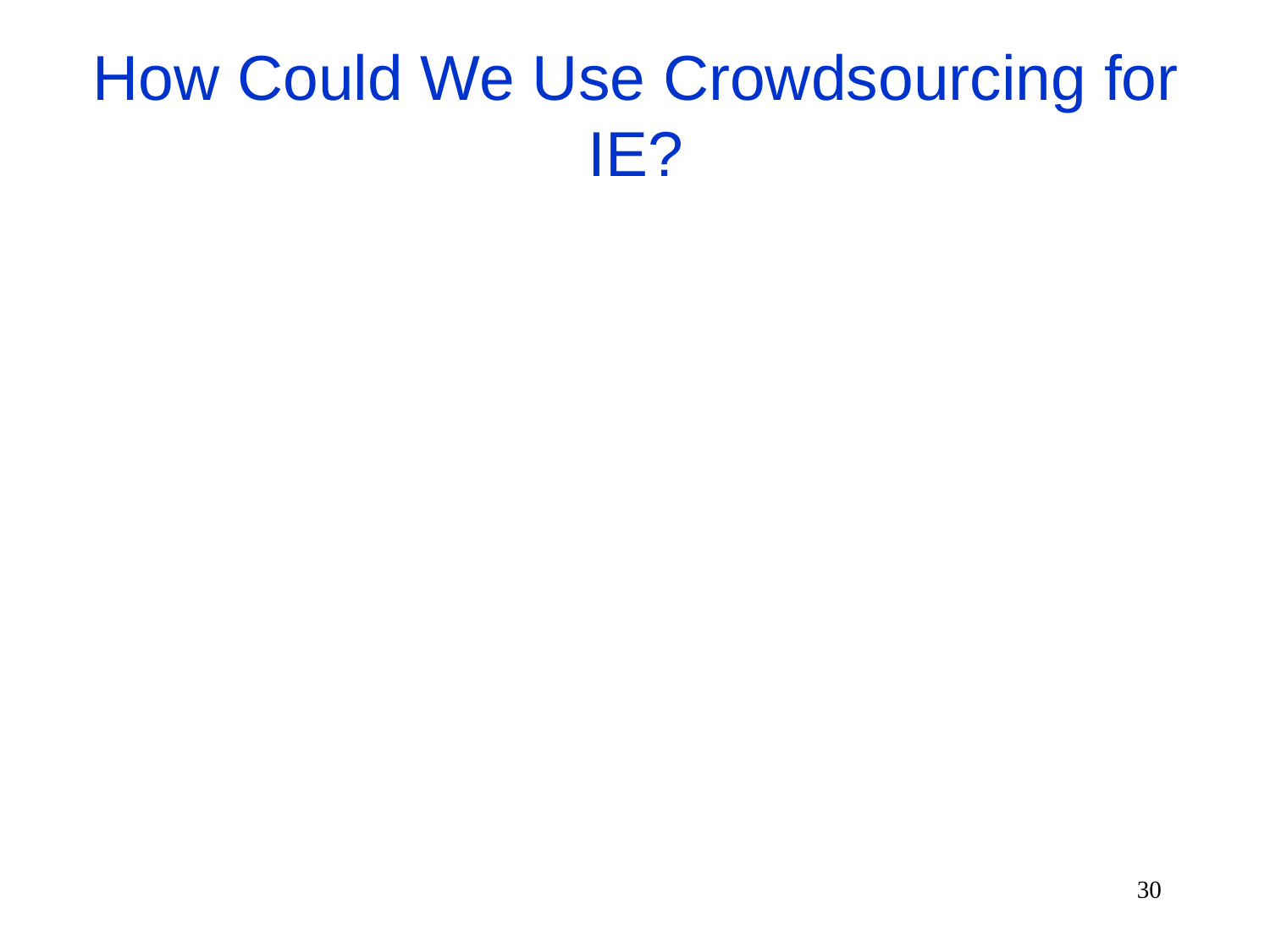

# How Could We Use Crowdsourcing for IE?

30